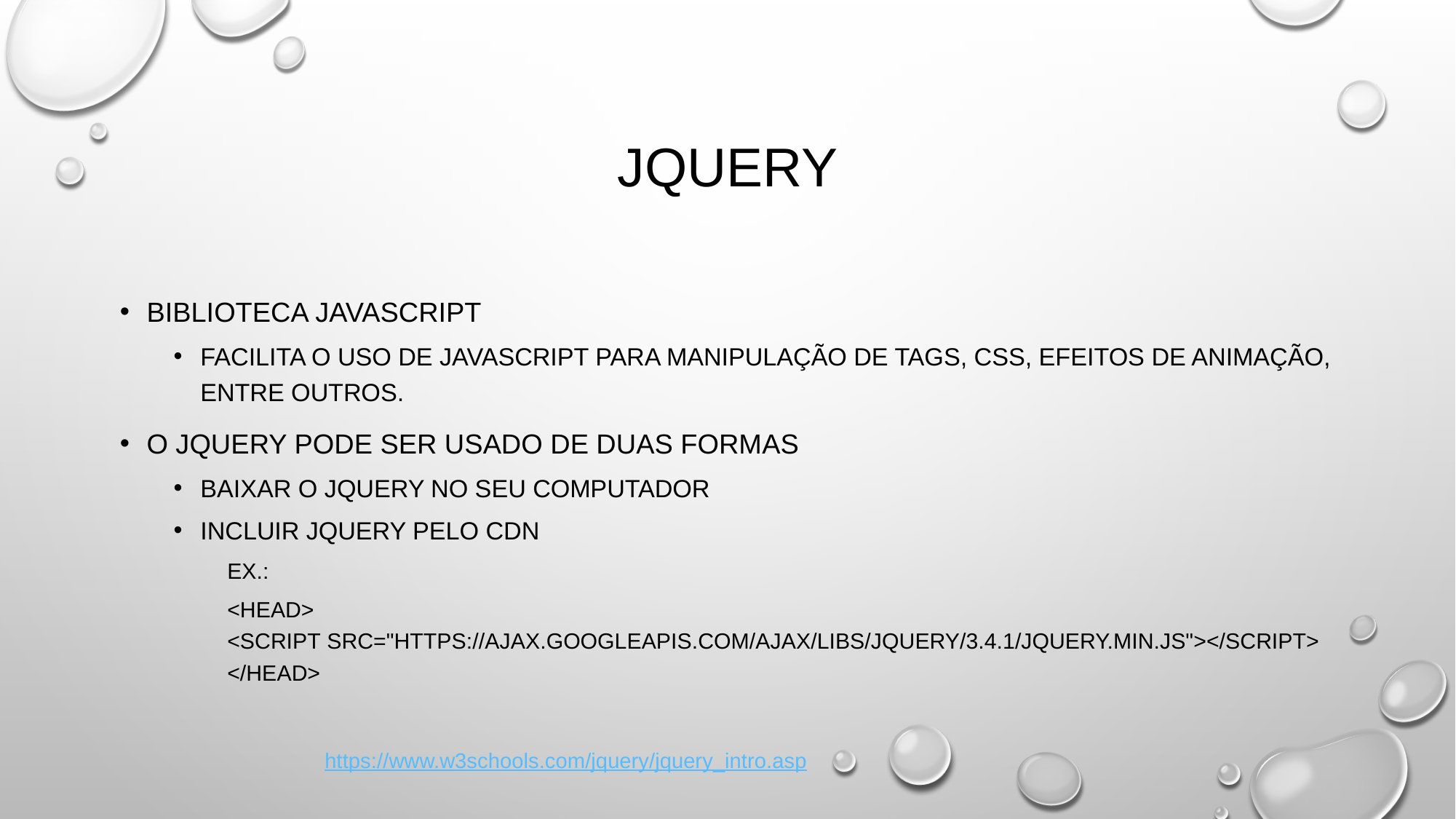

# JQuery
Biblioteca javascript
Facilita o uso de javascript para manipulação de tags, css, efeitos de animação, entre outros.
O Jquery pode ser usado de duas formas
Baixar o Jquery no seu computador
Incluir Jquery pelo CDN
Ex.:
<head>
<script src="https://ajax.googleapis.com/ajax/libs/jquery/3.4.1/jquery.min.js"></script>
</head>
https://www.w3schools.com/jquery/jquery_intro.asp